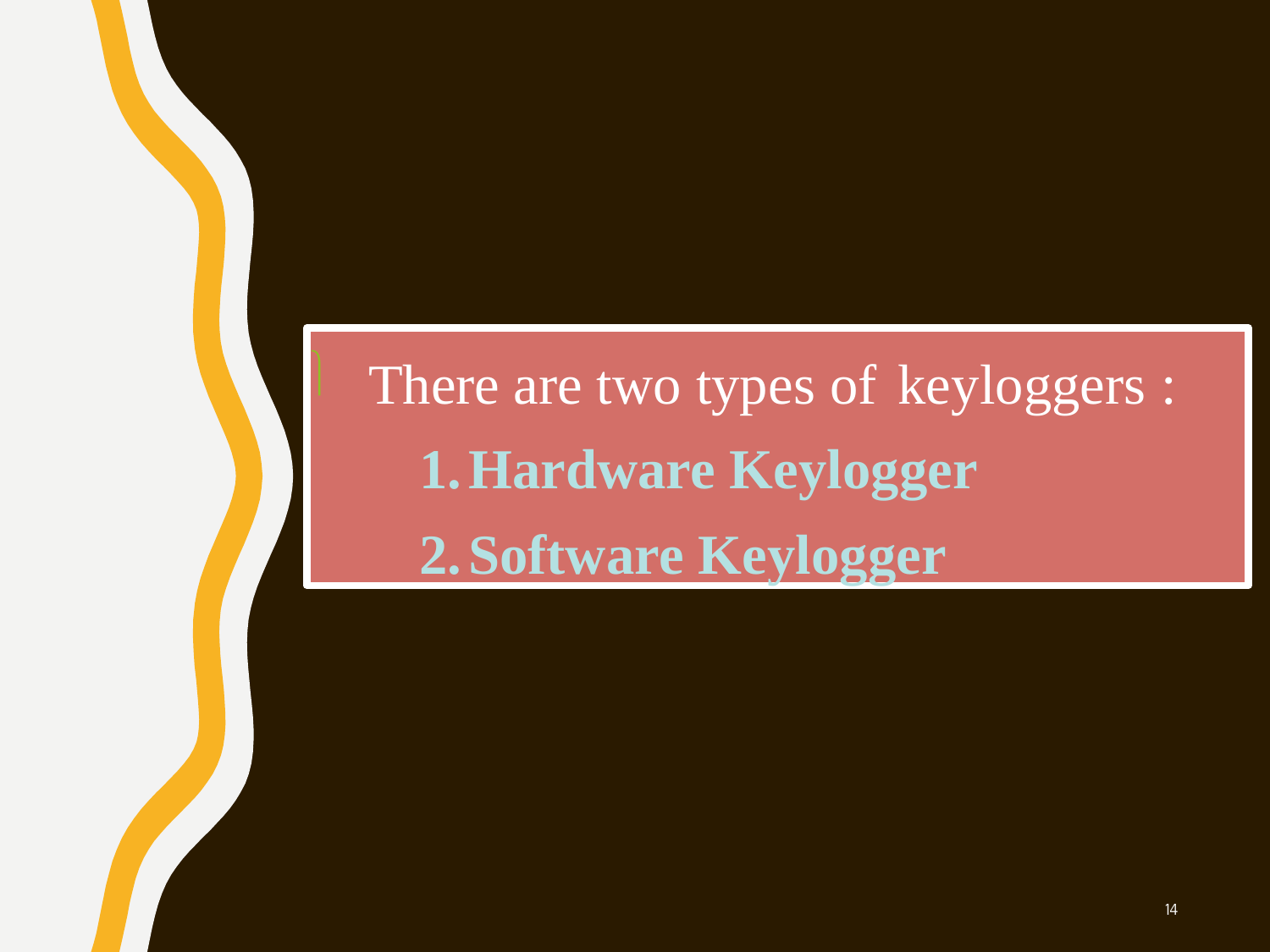

There are two types of	keyloggers :
Hardware Keylogger
Software Keylogger
14